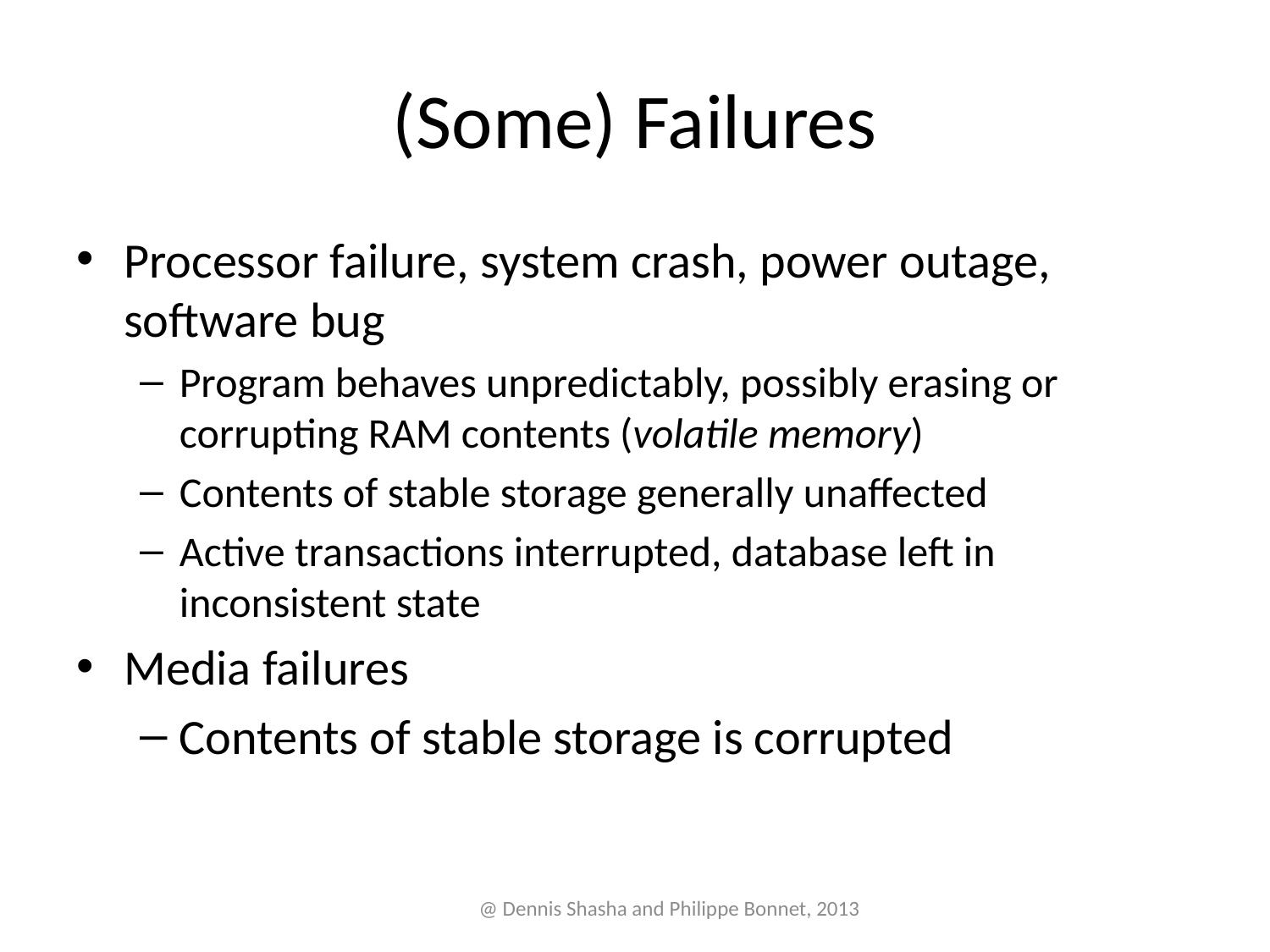

# (Some) Failures
Processor failure, system crash, power outage, software bug
Program behaves unpredictably, possibly erasing or corrupting RAM contents (volatile memory)
Contents of stable storage generally unaffected
Active transactions interrupted, database left in inconsistent state
Media failures
Contents of stable storage is corrupted
@ Dennis Shasha and Philippe Bonnet, 2013